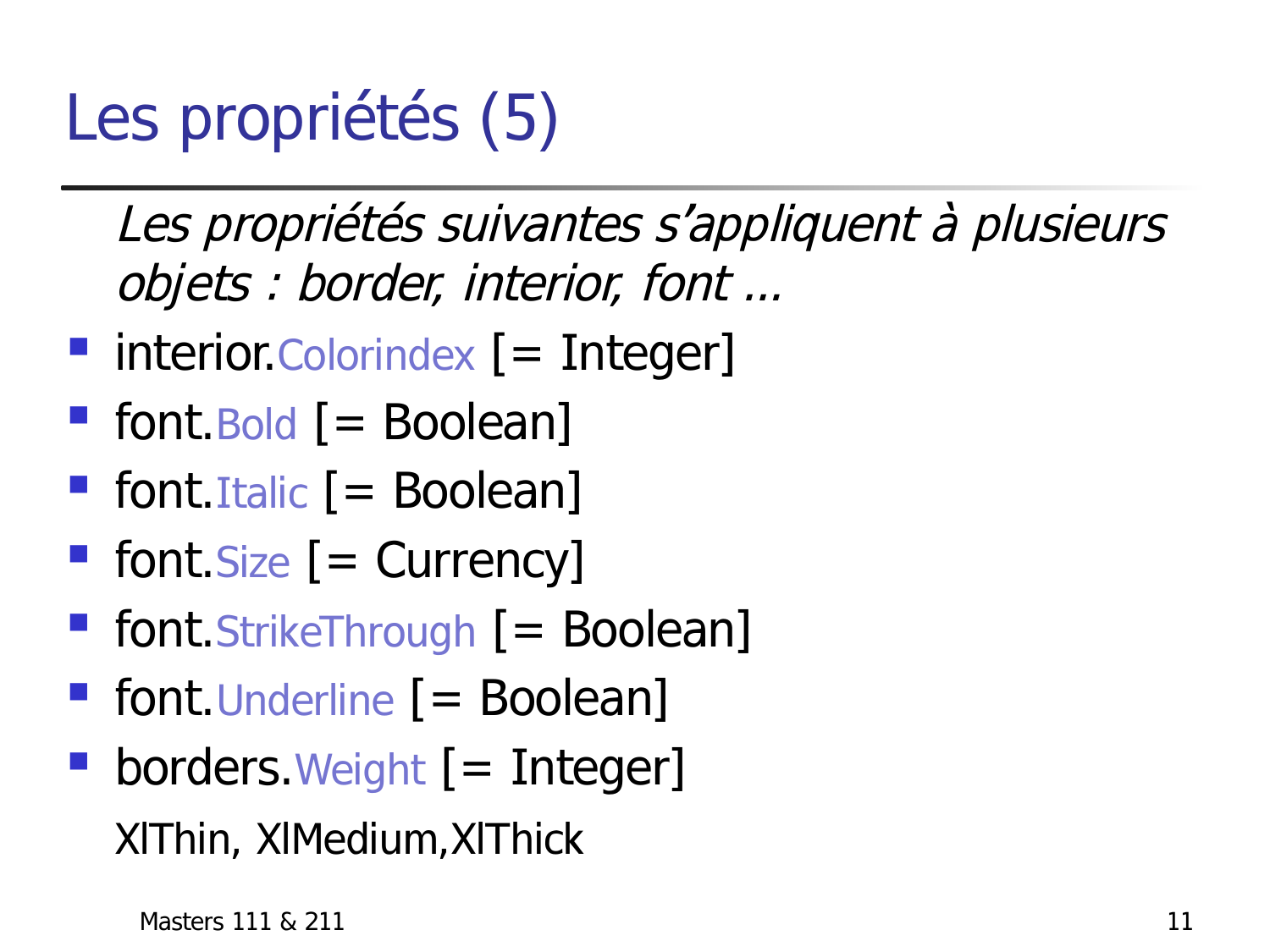

# Les propriétés (5)
	Les propriétés suivantes s’appliquent à plusieurs objets : border, interior, font …
interior.Colorindex [= Integer]
font.Bold [= Boolean]
font.Italic [= Boolean]
font.Size [= Currency]
font.StrikeThrough [= Boolean]
font.Underline [= Boolean]
borders.Weight [= Integer]
	XlThin, XlMedium,XlThick

Masters 111 & 211
11